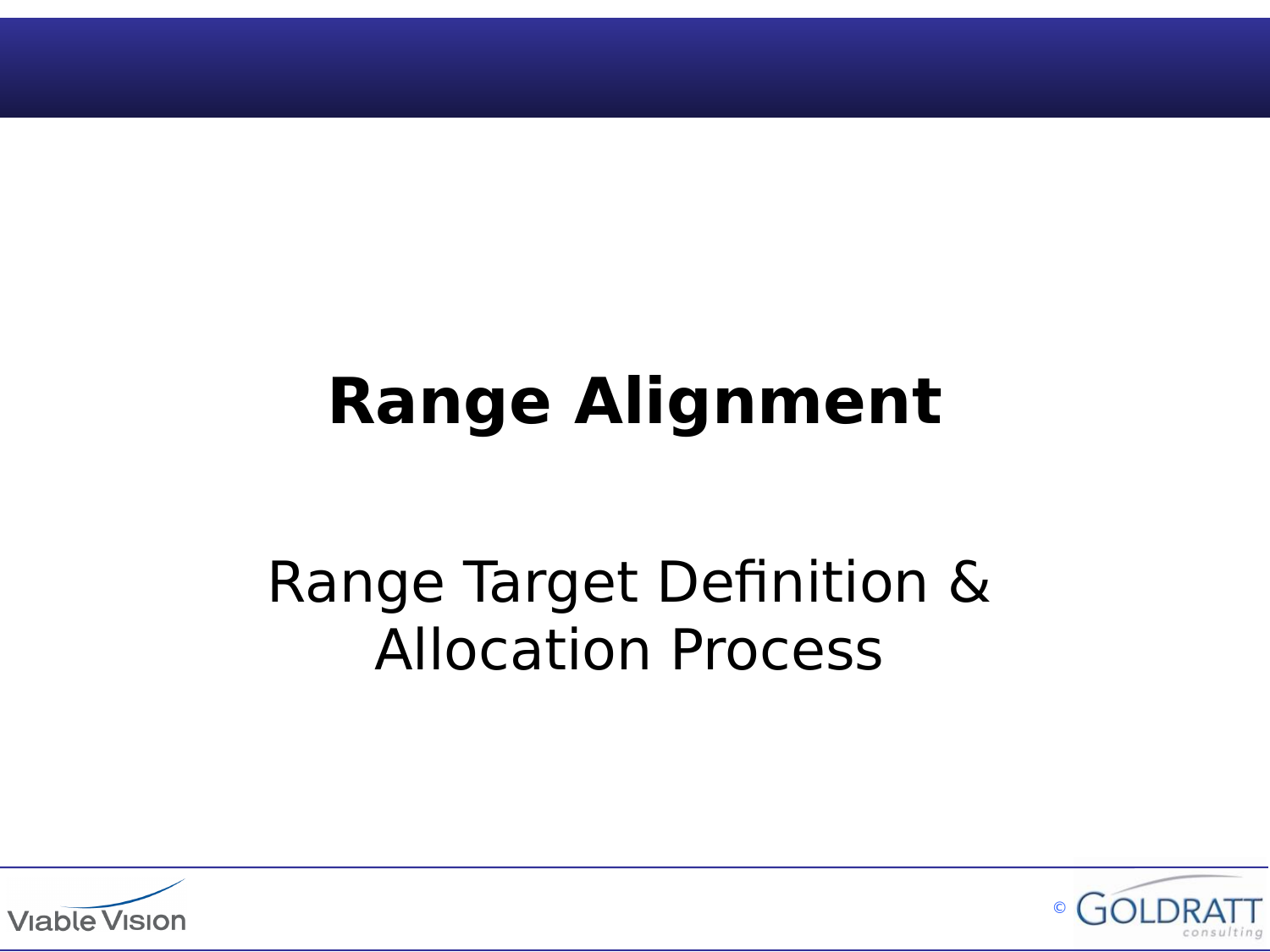

# Range Alignment
Range Target Definition & Allocation Process